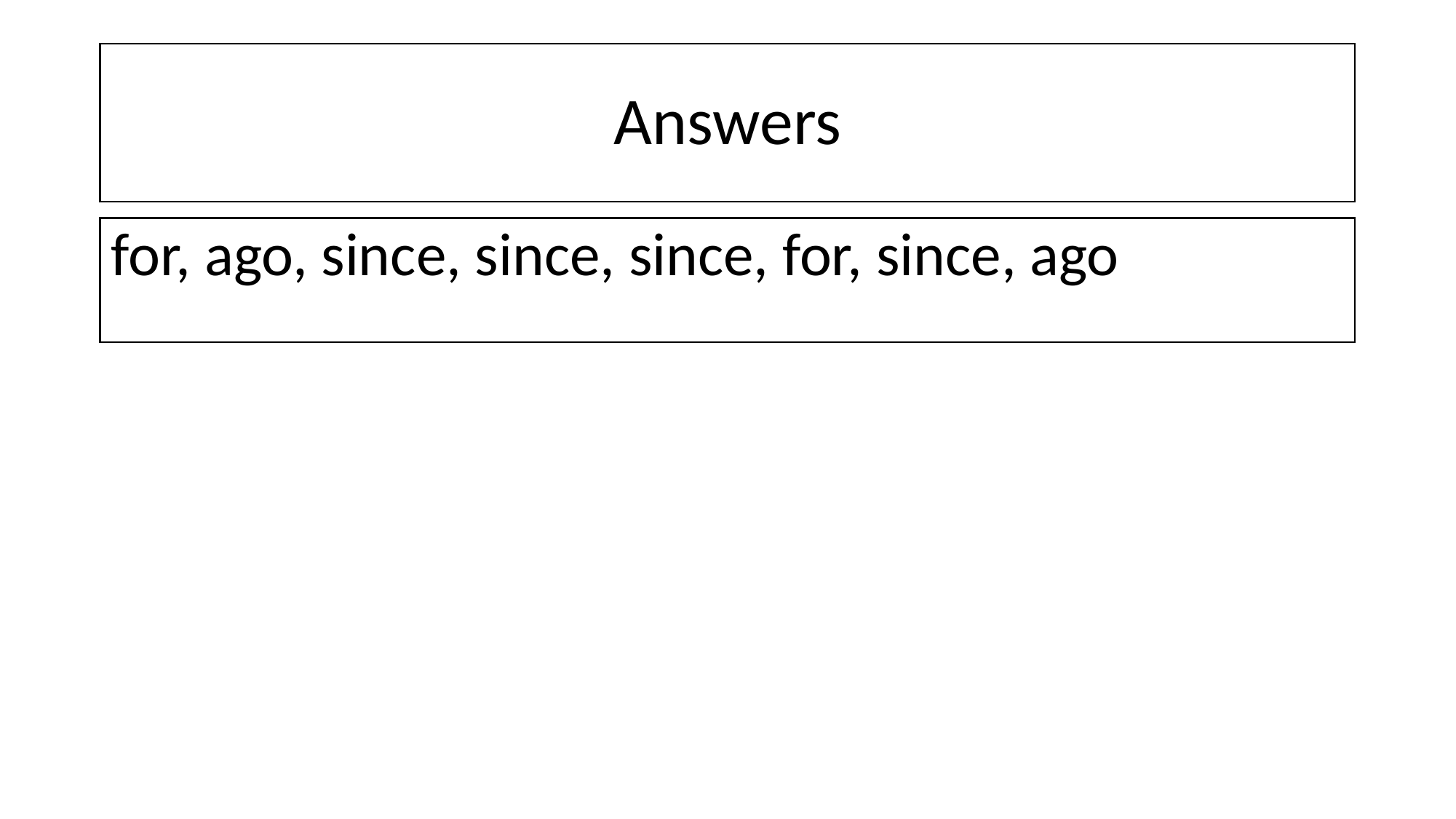

# Answers
for, ago, since, since, since, for, since, ago